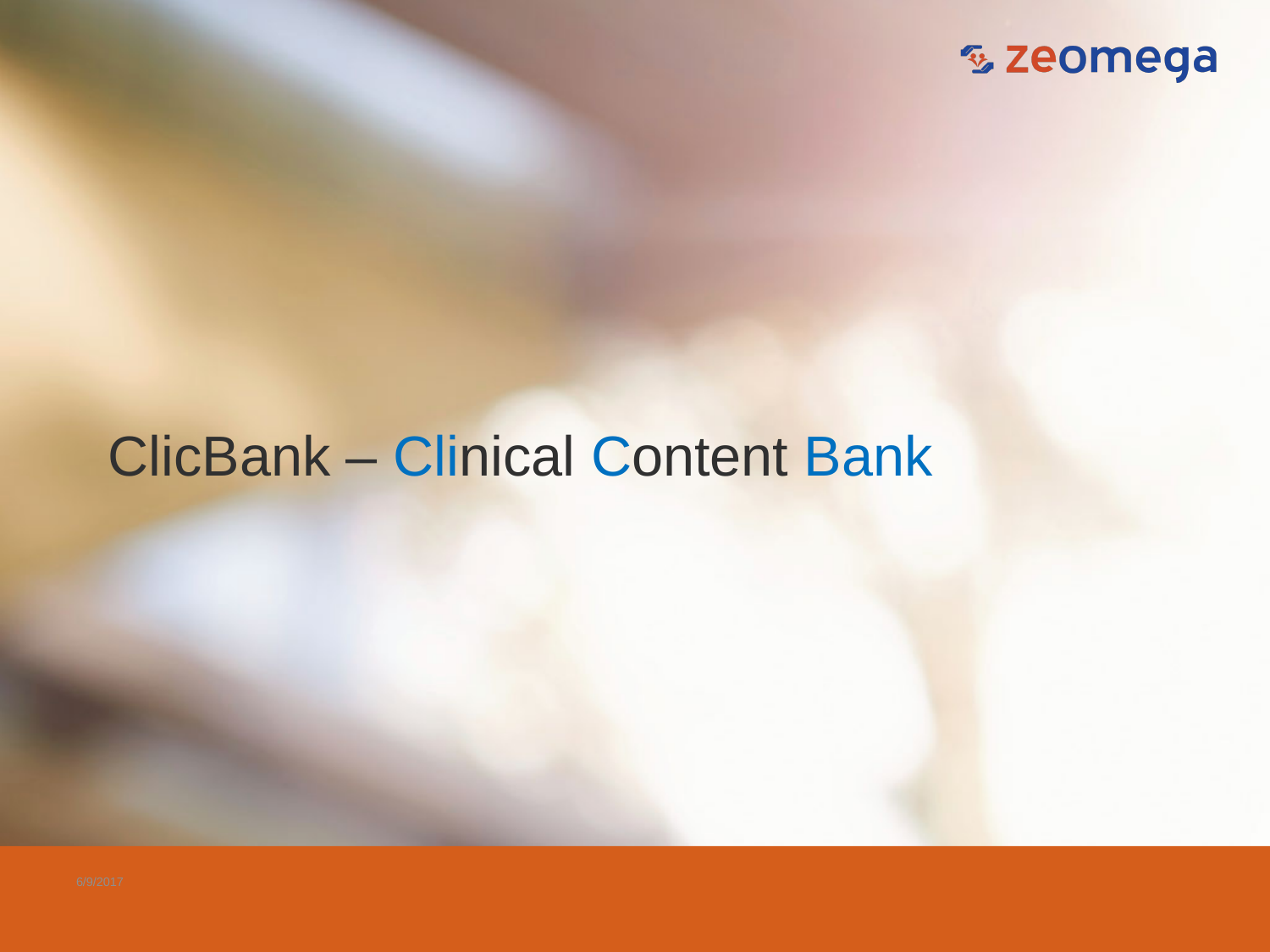

# ClicBank – Clinical Content Bank
6/9/2017
Copyright 2015 ZeOmega. All Rights Reserved.
2